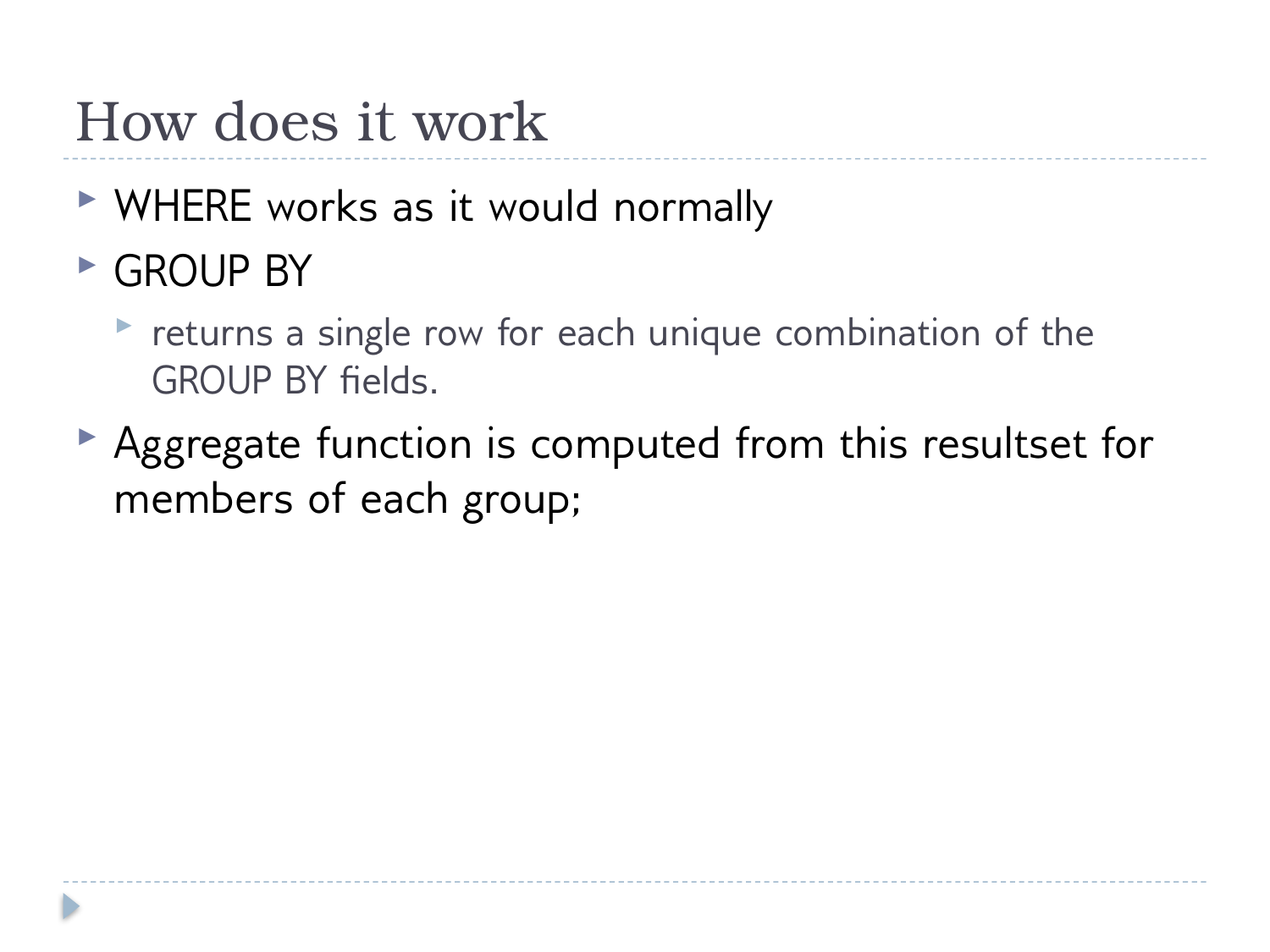

# How does it work
WHERE works as it would normally
GROUP BY
returns a single row for each unique combination of the GROUP BY fields.
Aggregate function is computed from this resultset for members of each group;